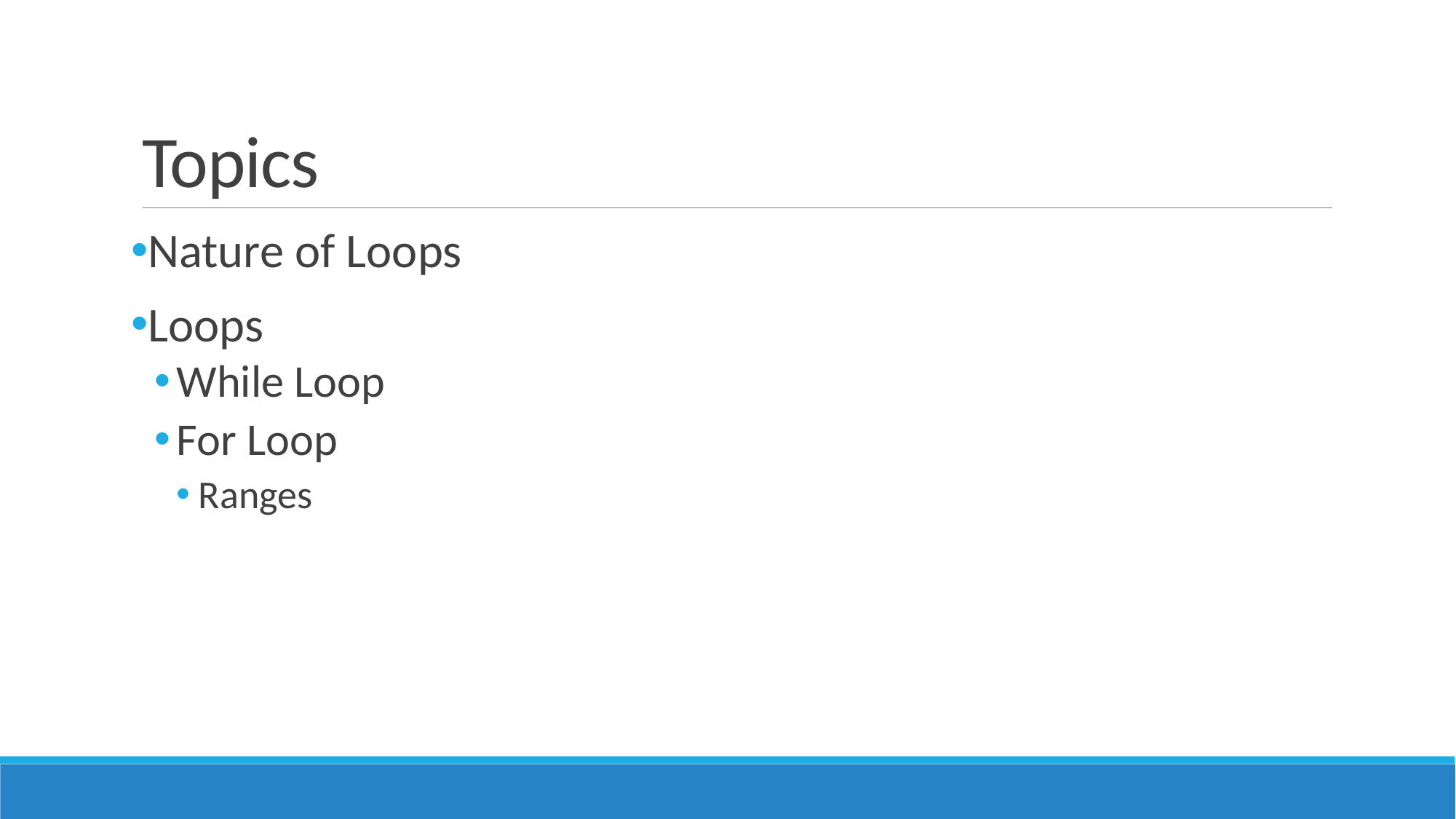

# Topics
Nature of Loops
Loops
While Loop
For Loop
Ranges